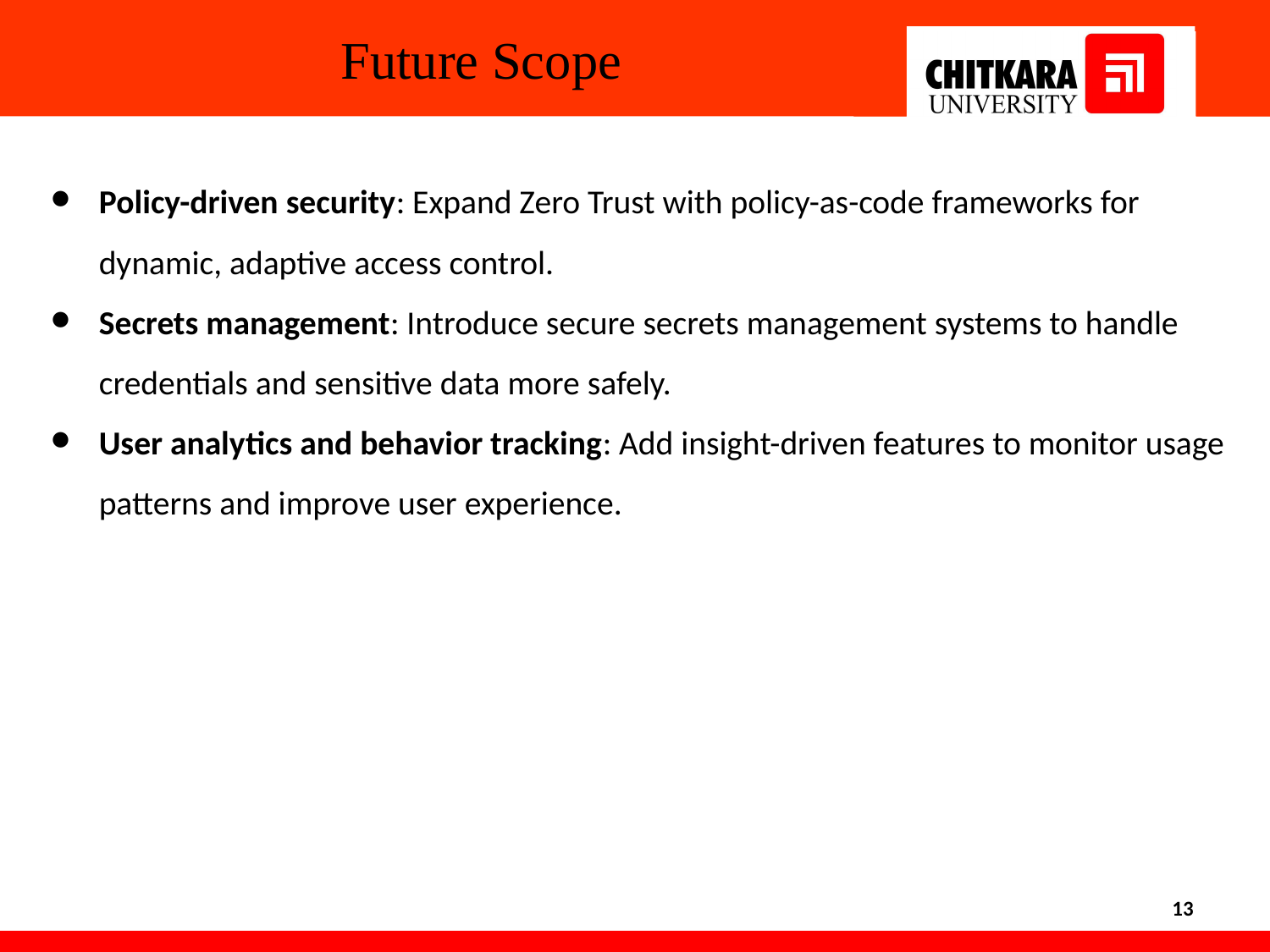

Future Scope
Policy-driven security: Expand Zero Trust with policy-as-code frameworks for dynamic, adaptive access control.
Secrets management: Introduce secure secrets management systems to handle credentials and sensitive data more safely.
User analytics and behavior tracking: Add insight-driven features to monitor usage patterns and improve user experience.
13